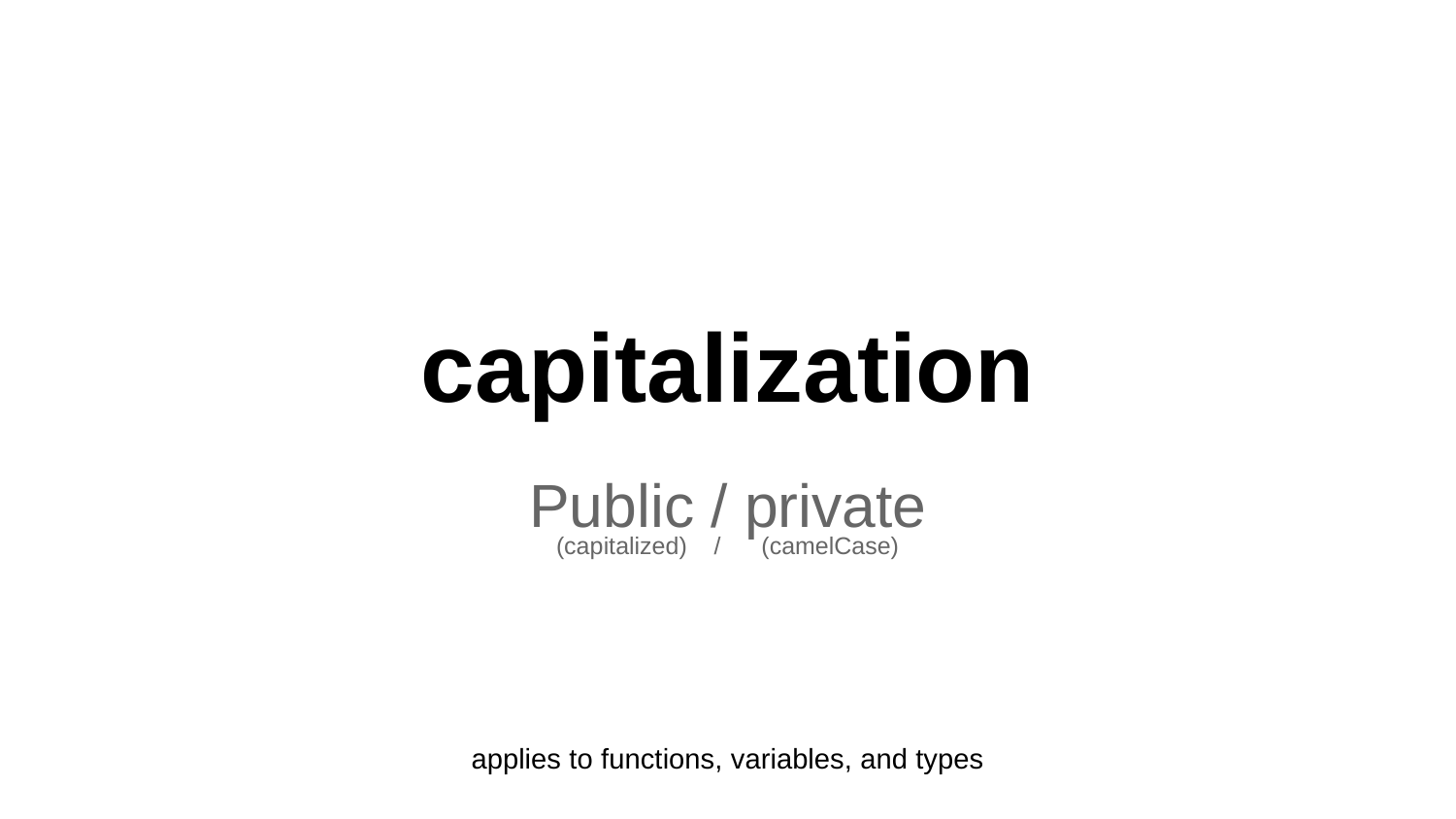

# capitalization
Public / private
(capitalized)    /      (camelCase)
applies to functions, variables, and types